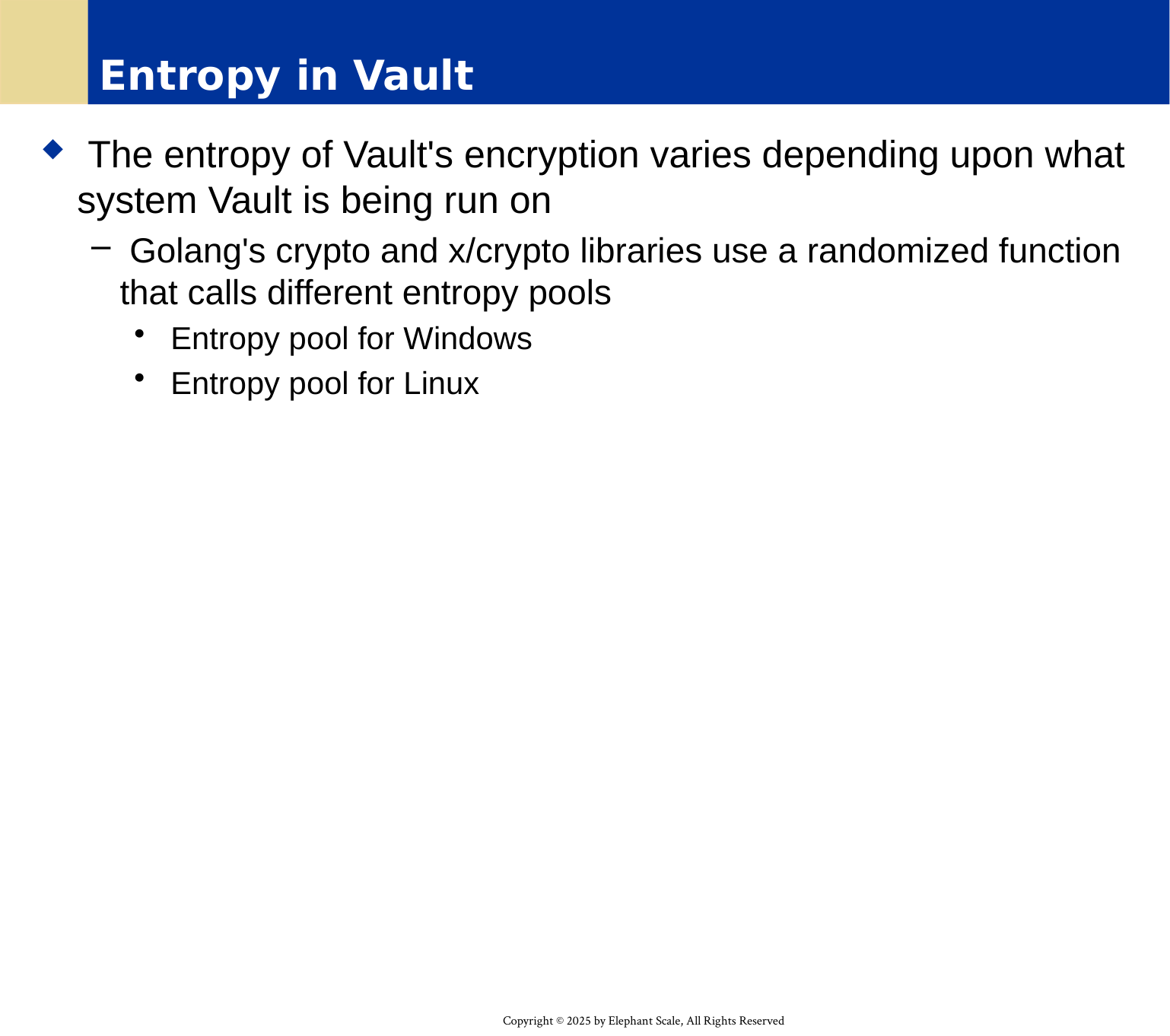

# Entropy in Vault
 The entropy of Vault's encryption varies depending upon what system Vault is being run on
 Golang's crypto and x/crypto libraries use a randomized function that calls different entropy pools
 Entropy pool for Windows
 Entropy pool for Linux
Copyright © 2025 by Elephant Scale, All Rights Reserved